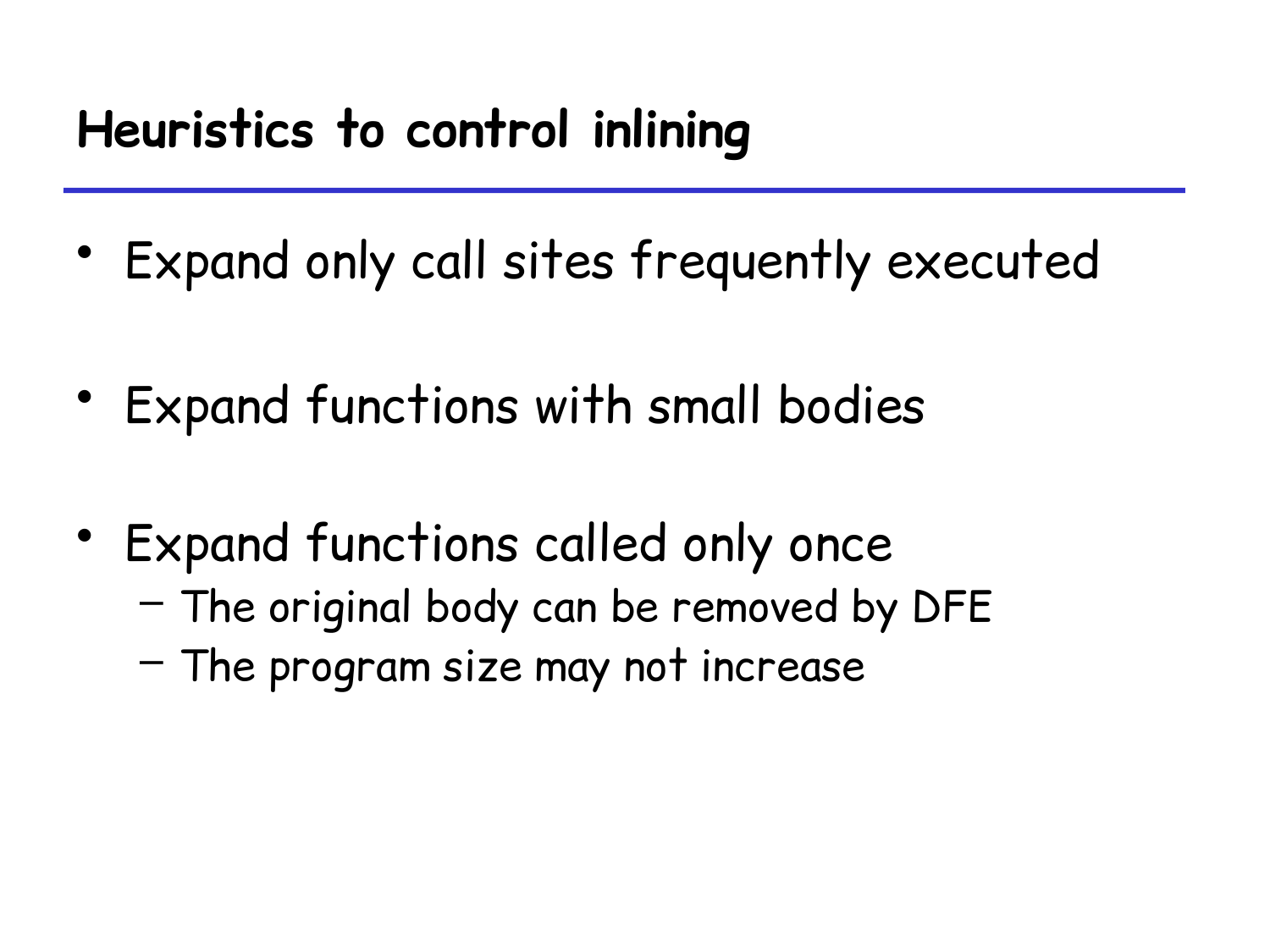

# Heuristics to control inlining
Expand only call sites frequently executed

Expand functions with small bodies

Expand functions called only once
The original body can be removed by DFE
The program size may not increase
96